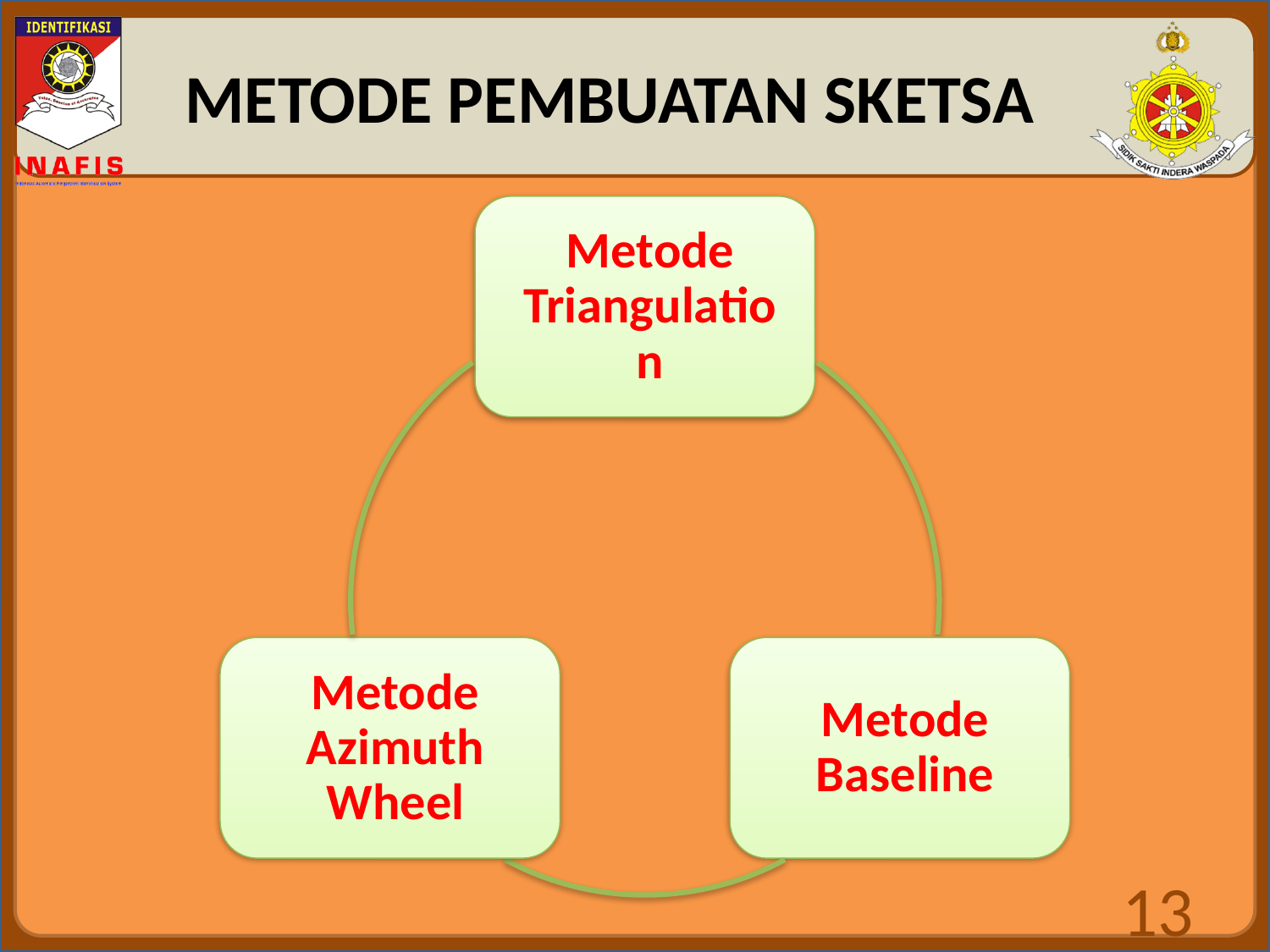

METODE PEMBUATAN SKETSA
Metode Triangulation
Metode Baseline
Metode Azimuth Wheel
13